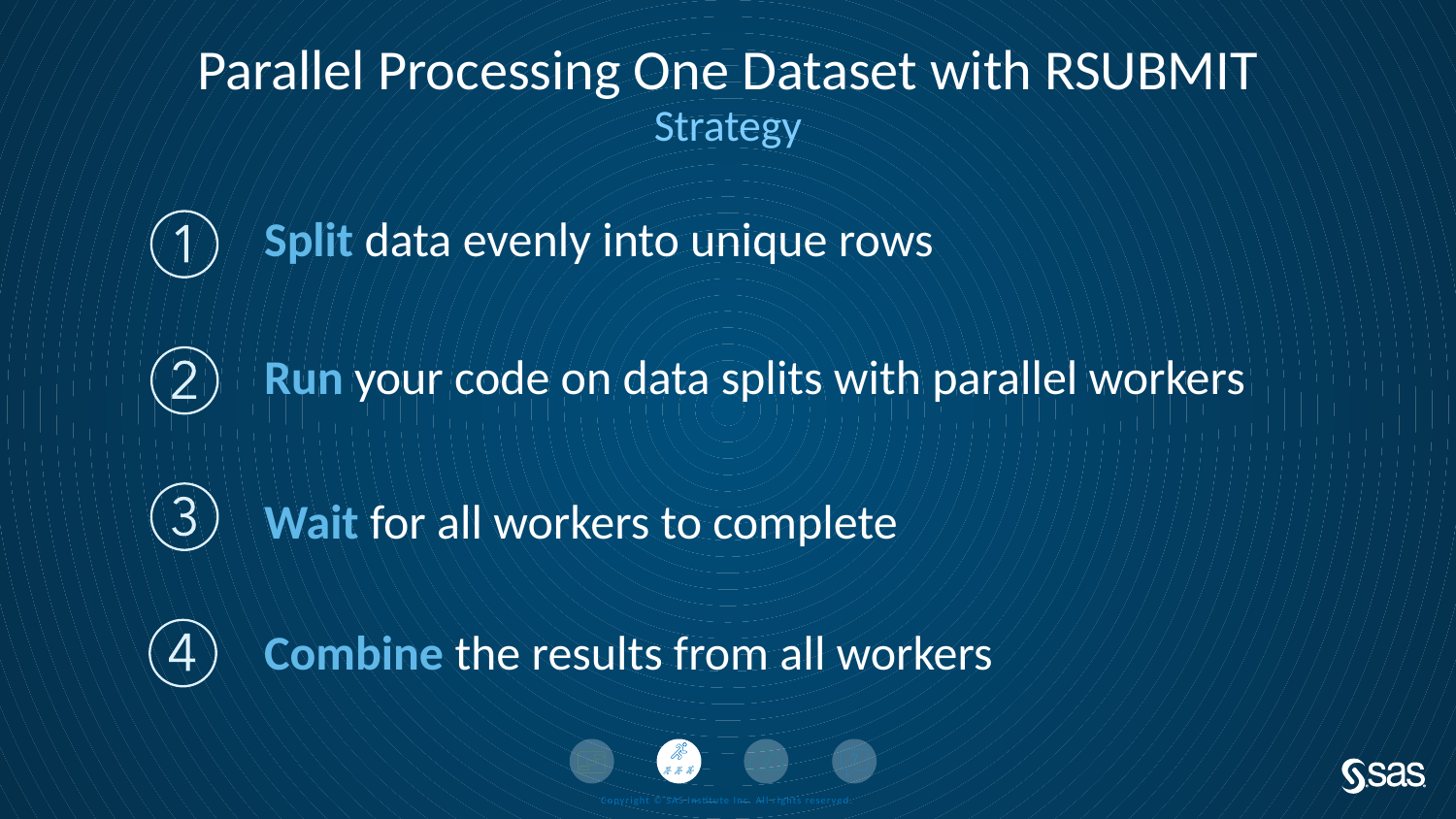

# Parallel Processing One Dataset with RSUBMIT
Strategy
Split data evenly into unique rows

Run your code on data splits with parallel workers

Wait for all workers to complete
Combine the results from all workers